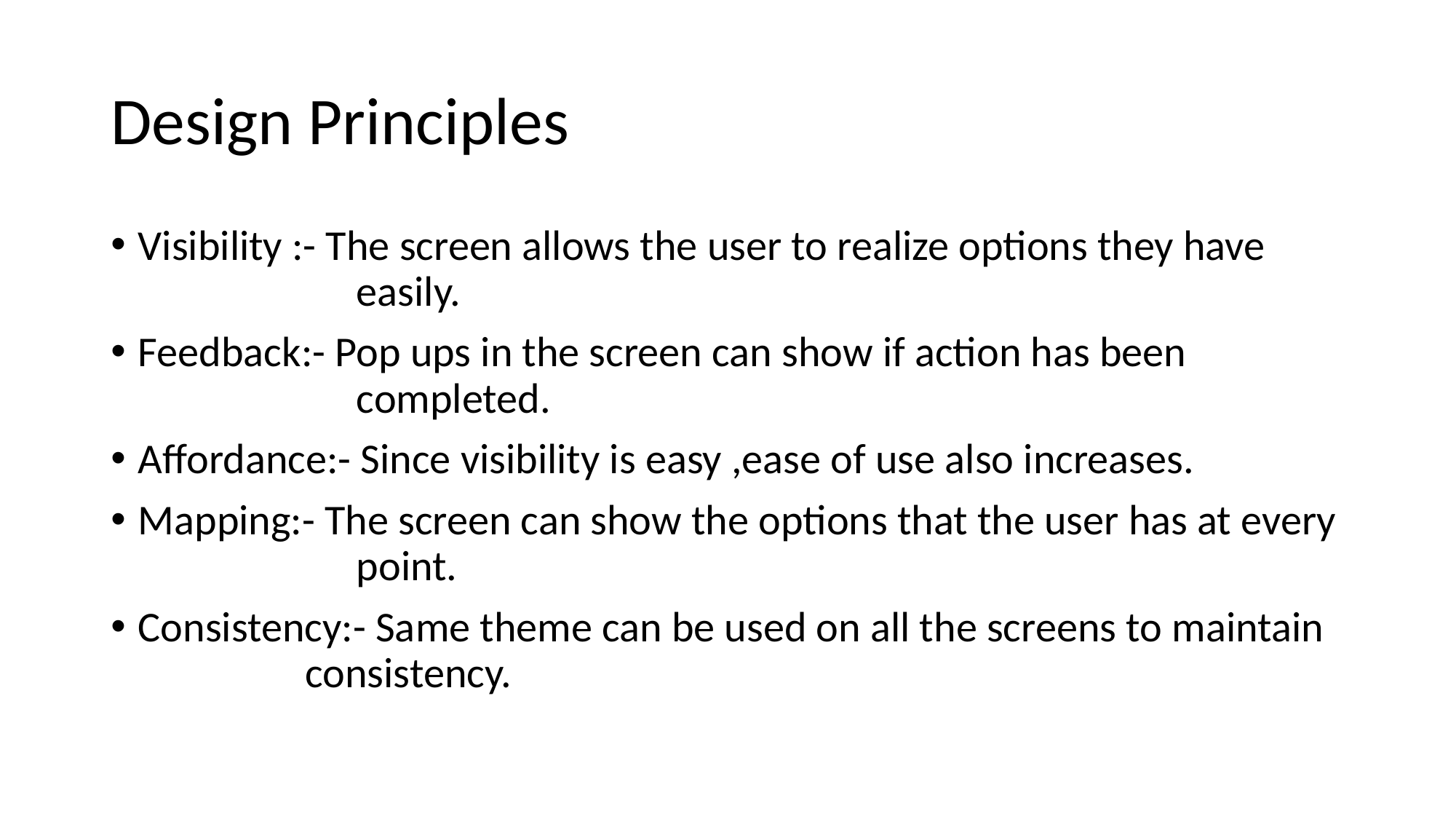

# Design Principles
Visibility :- The screen allows the user to realize options they have 			easily.
Feedback:- Pop ups in the screen can show if action has been 				completed.
Affordance:- Since visibility is easy ,ease of use also increases.
Mapping:- The screen can show the options that the user has at every 		point.
Consistency:- Same theme can be used on all the screens to maintain 		      consistency.